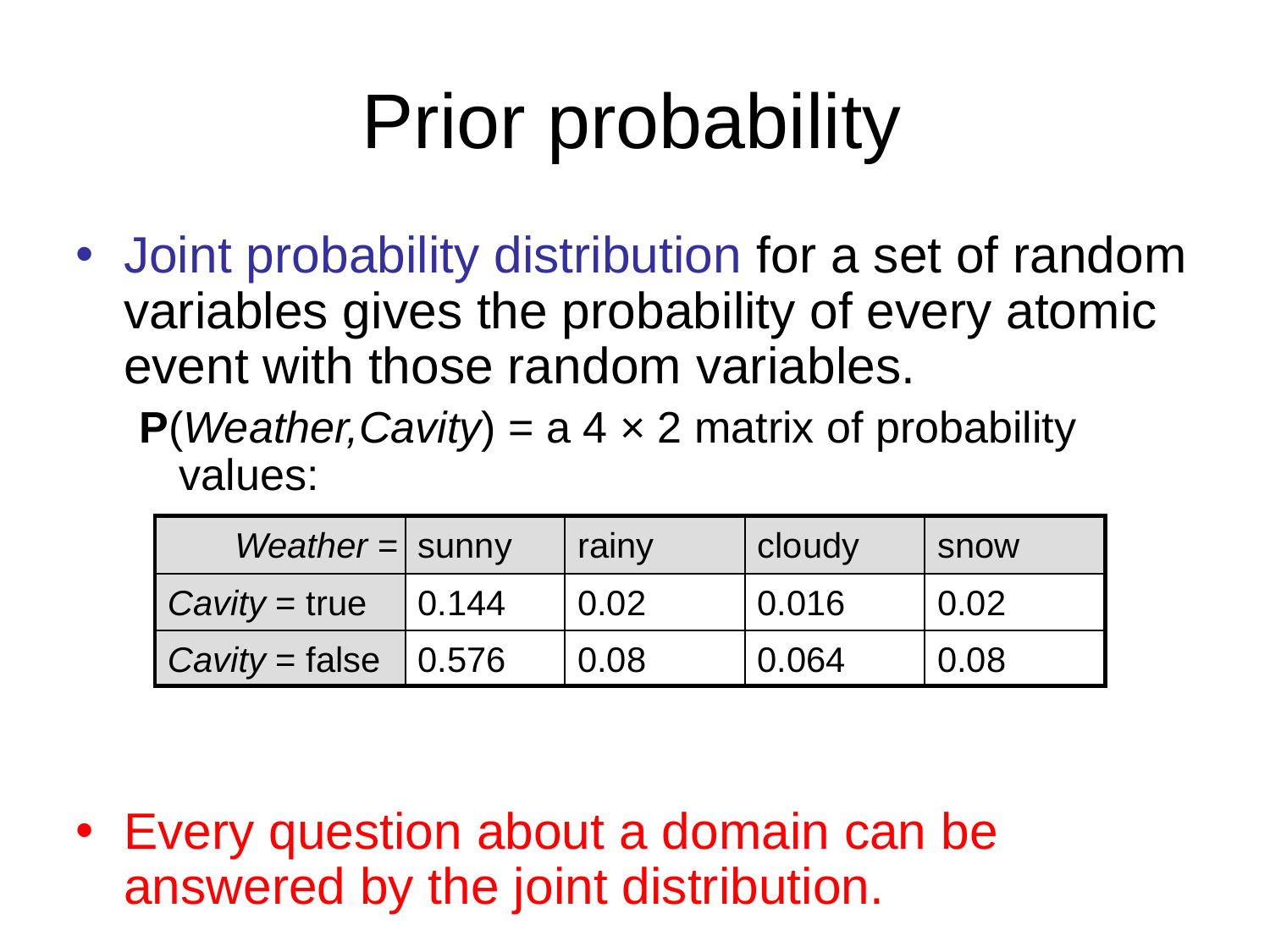

# Prior probability
Joint probability distribution for a set of random variables gives the probability of every atomic event with those random variables.
P(Weather,Cavity) = a 4 × 2 matrix of probability values:

Every question about a domain can be answered by the joint distribution.
Weather =
sunny
rainy
cloudy
snow
Cavity = true
0.144
0.02
0.016
0.02
Cavity = false
0.576
0.08
0.064
0.08